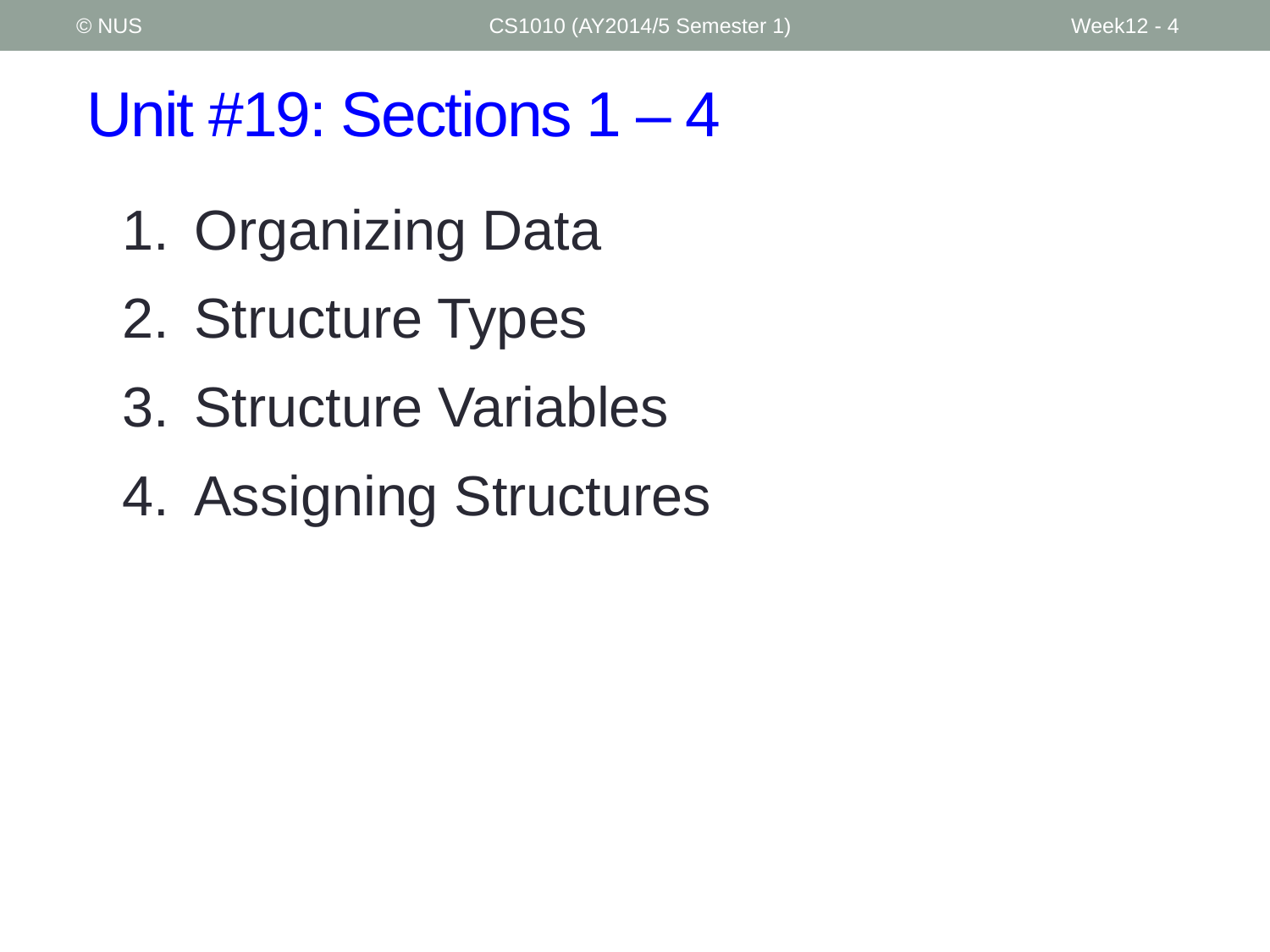

© NUS
CS1010 (AY2014/5 Semester 1)
Week12 - 4
# Unit #19: Sections 1 – 4
Organizing Data
Structure Types
Structure Variables
Assigning Structures